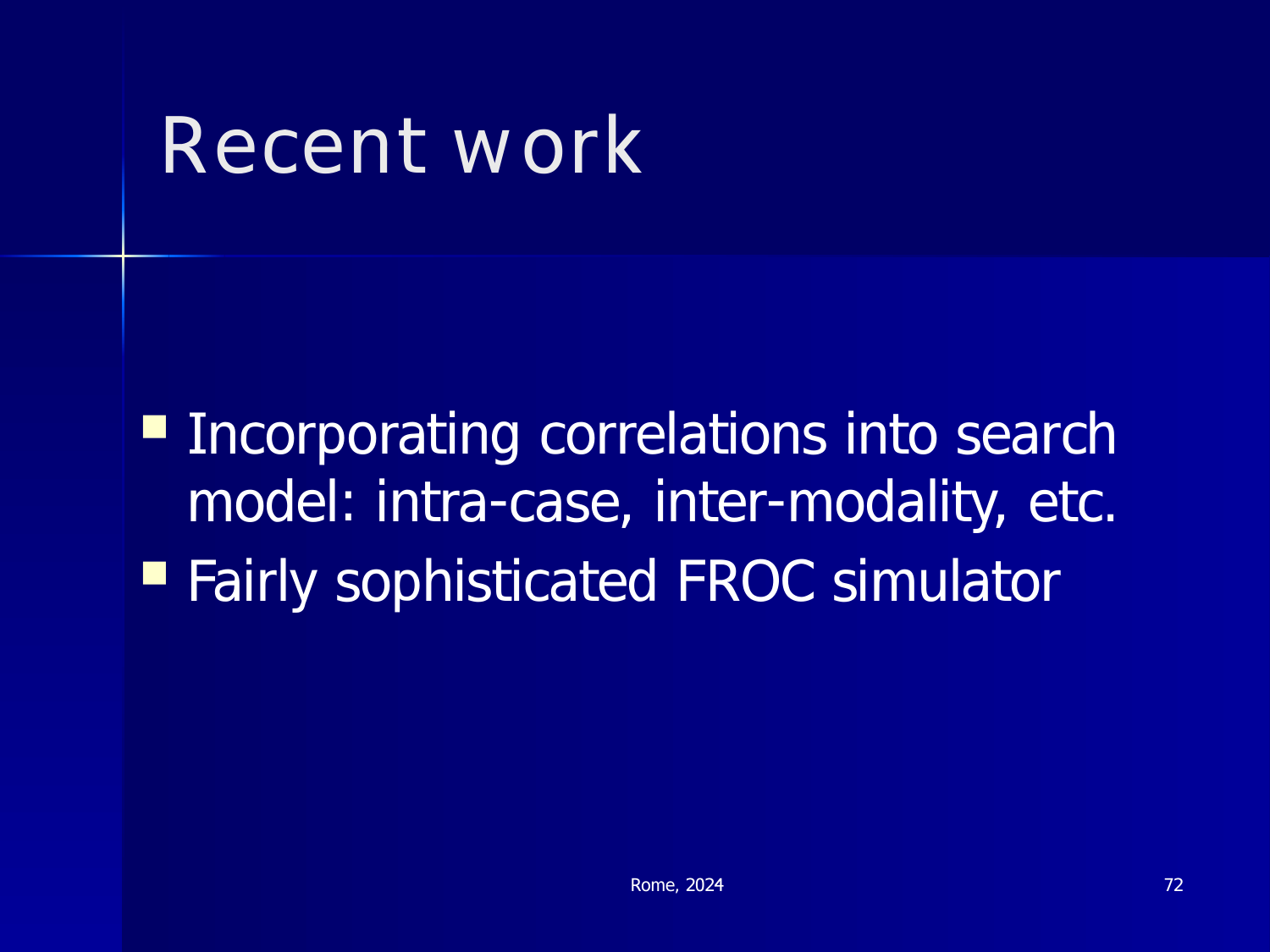

# Recent work
Incorporating correlations into search model: intra-case, inter-modality, etc.
Fairly sophisticated FROC simulator
Rome, 2024
72